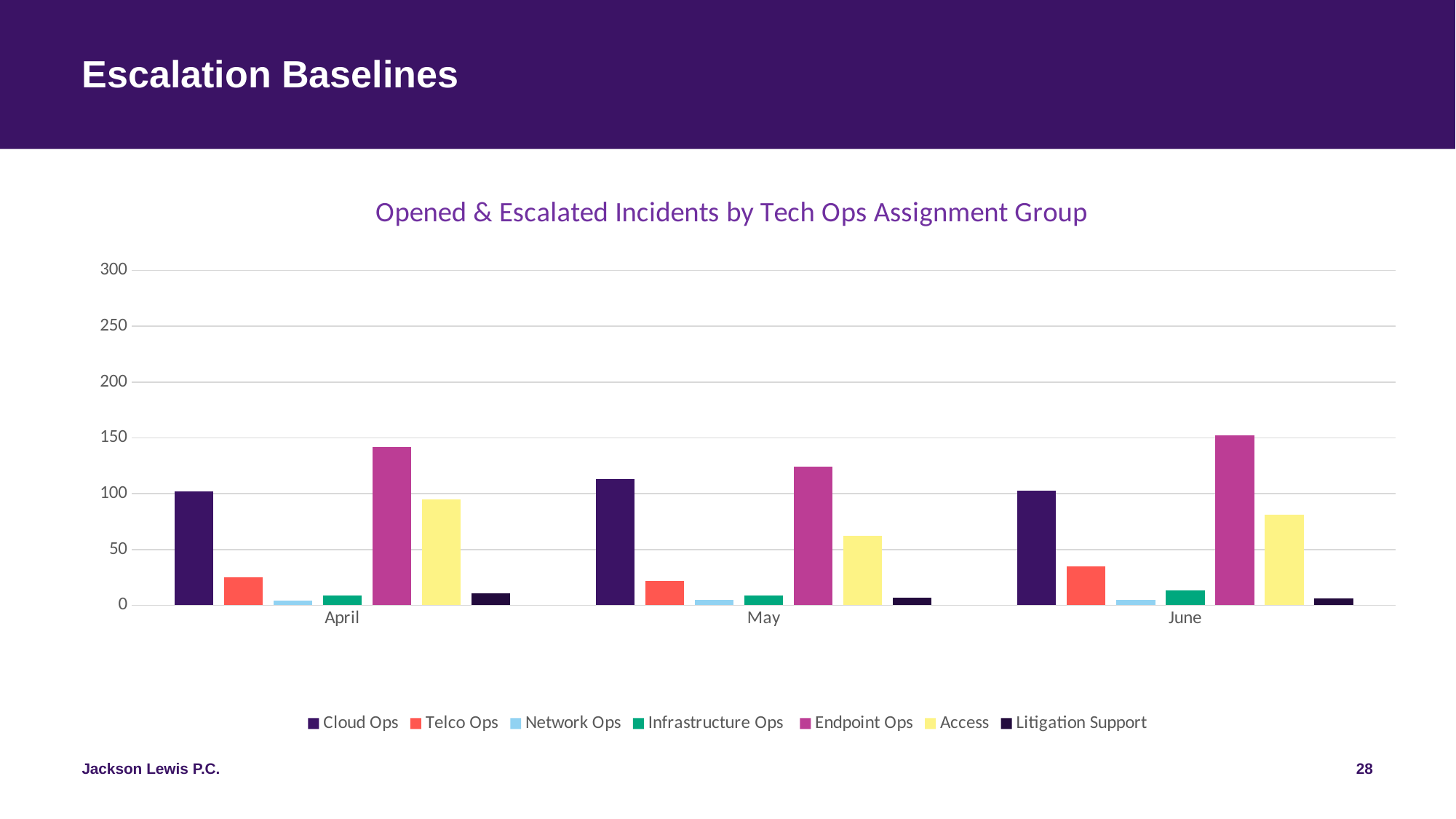

# Escalation Baselines

### Chart: Opened & Escalated Incidents by Tech Ops Assignment Group

| Category | Cloud Ops | Telco Ops | Network Ops | Infrastructure Ops  | Endpoint Ops | Access | Litigation Support |
|---|---|---|---|---|---|---|---|
| April | 102.0 | 25.0 | 4.0 | 9.0 | 142.0 | 95.0 | 11.0 |
| May | 113.0 | 22.0 | 5.0 | 9.0 | 124.0 | 62.0 | 7.0 |
| June | 103.0 | 35.0 | 5.0 | 13.0 | 152.0 | 81.0 | 6.0 |
28
Jackson Lewis P.C.